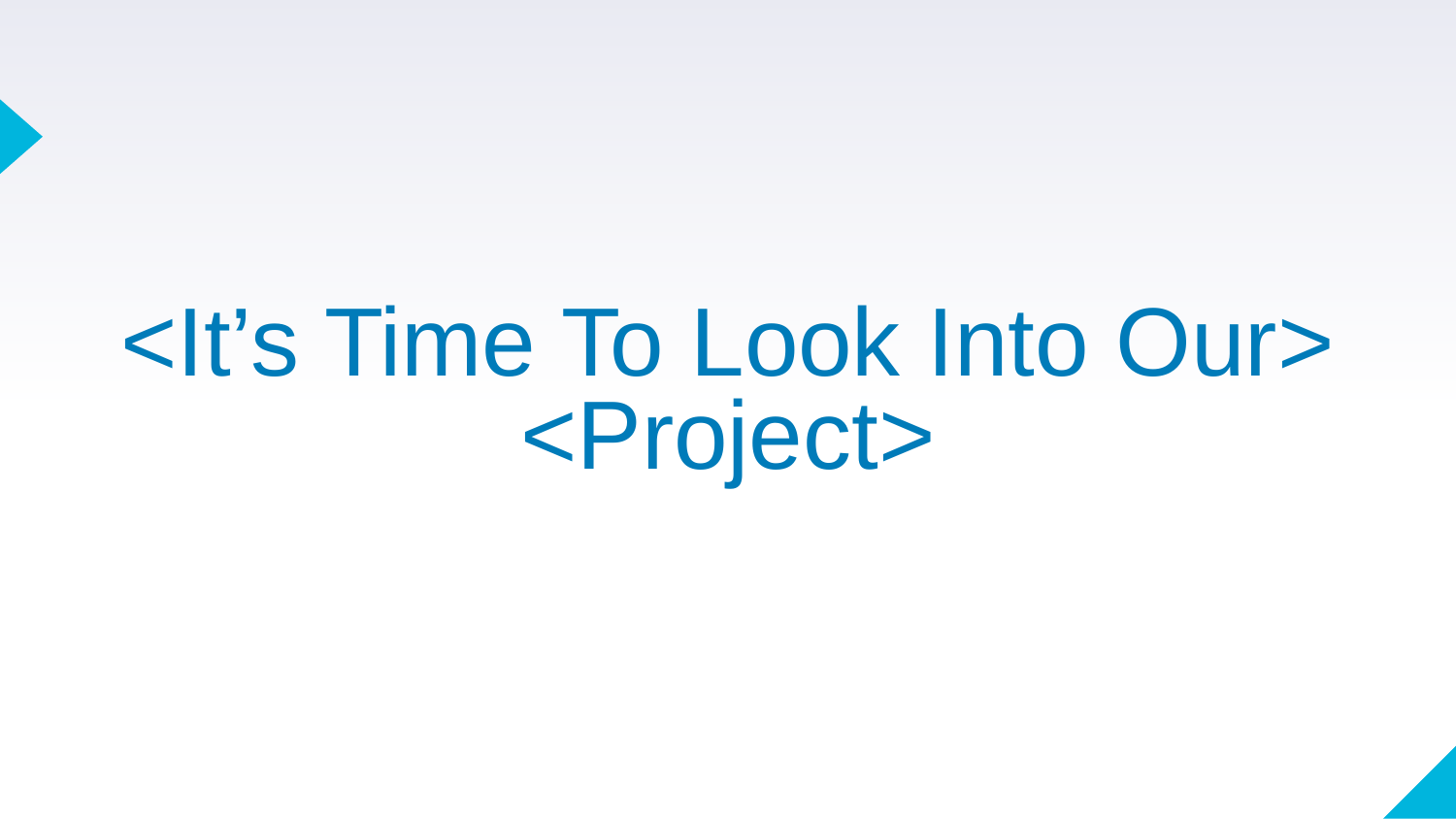

# <It’s Time To Look Into Our> <Project>